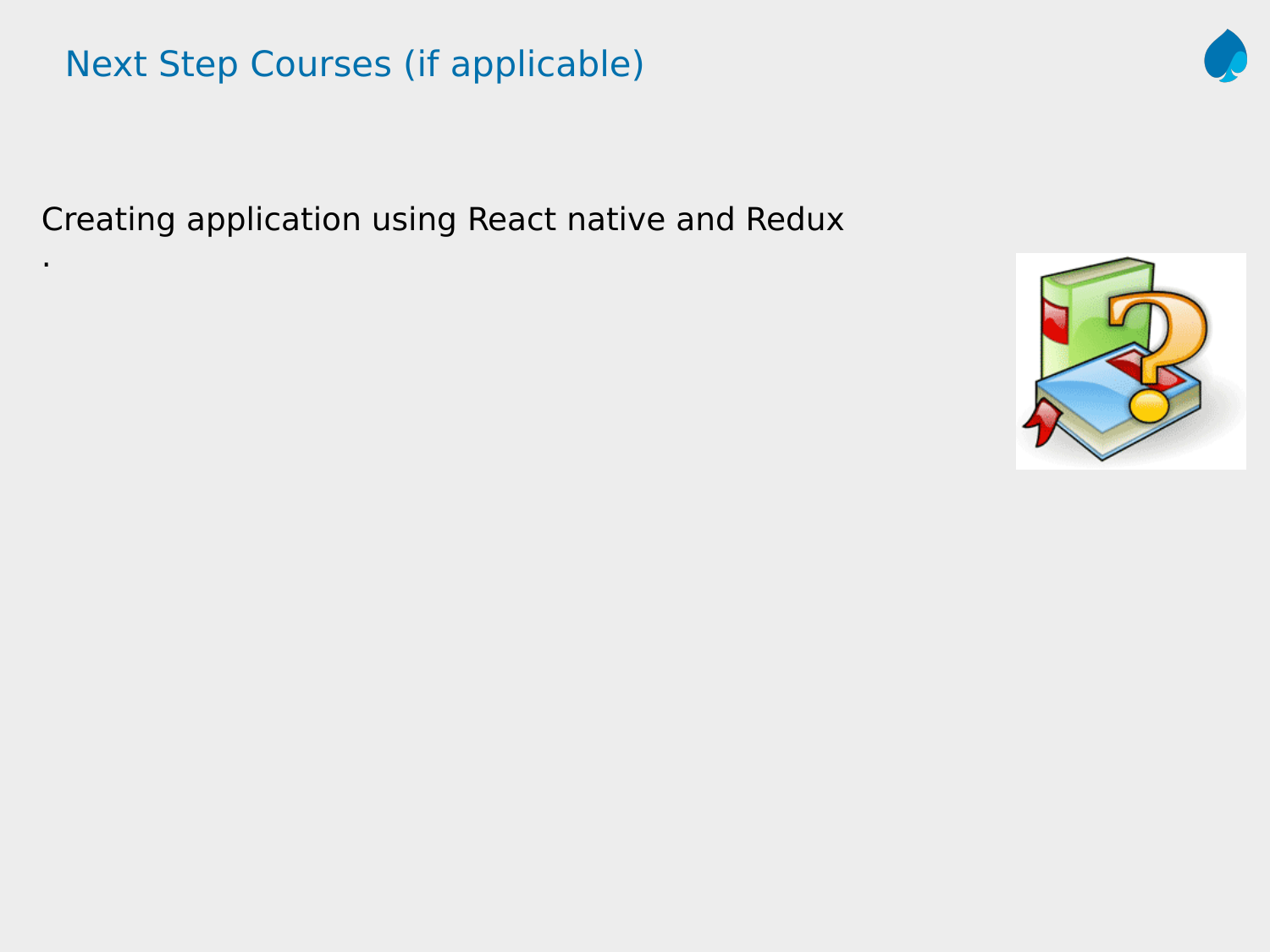

# Next Step Courses (if applicable)
Creating application using React native and Redux
.